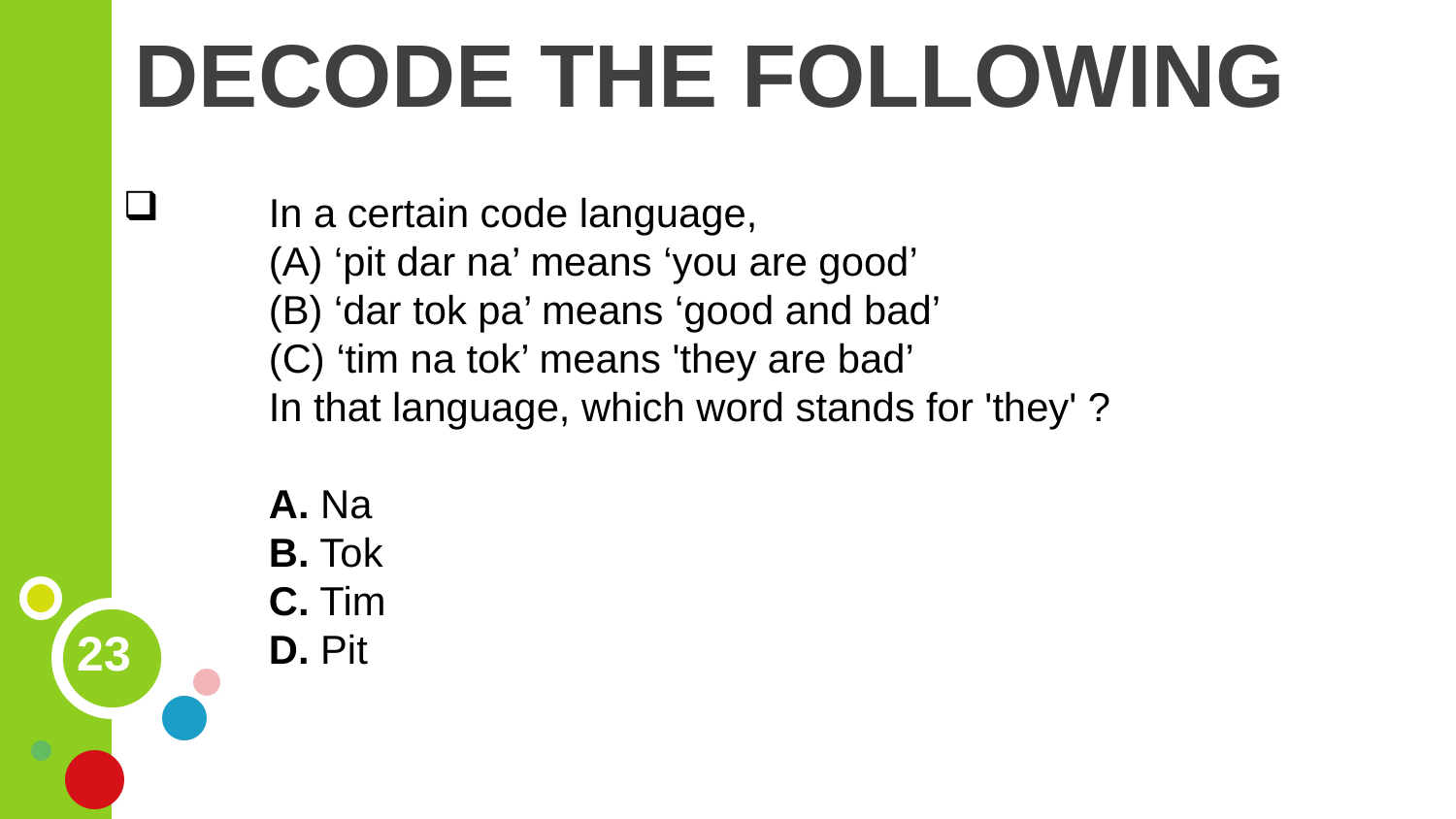

# DECODE THE FOLLOWING
 	In a certain code language,
	(A) ‘pit dar na’ means ‘you are good’
	(B) ‘dar tok pa’ means ‘good and bad’
	(C) ‘tim na tok’ means 'they are bad’
	In that language, which word stands for 'they' ?

	A. Na
	B. Tok
	C. Tim
	D. Pit

23